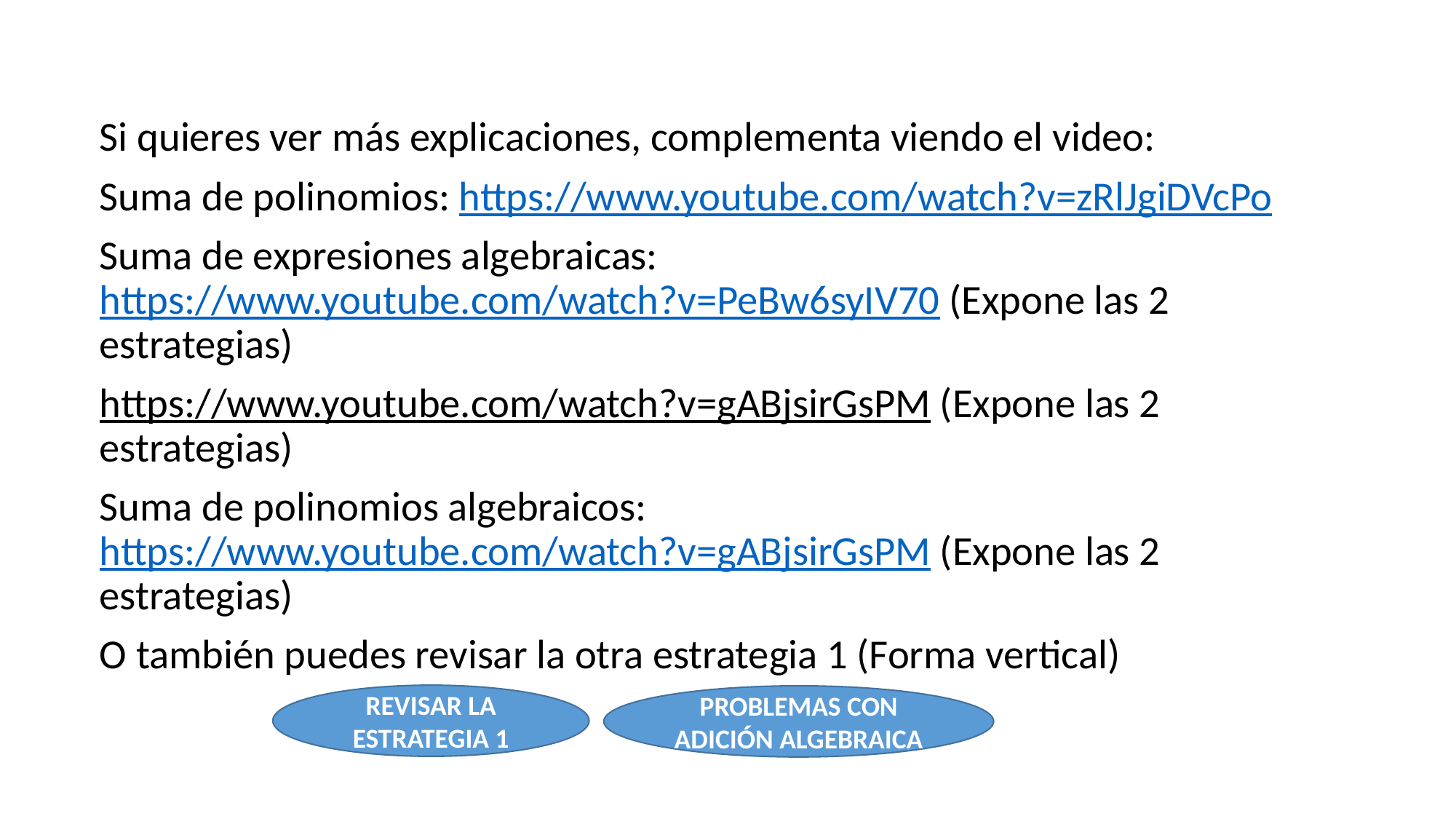

Si quieres ver más explicaciones, complementa viendo el video:
Suma de polinomios: https://www.youtube.com/watch?v=zRlJgiDVcPo
Suma de expresiones algebraicas: https://www.youtube.com/watch?v=PeBw6syIV70 (Expone las 2 estrategias)
https://www.youtube.com/watch?v=gABjsirGsPM (Expone las 2 estrategias)
Suma de polinomios algebraicos: https://www.youtube.com/watch?v=gABjsirGsPM (Expone las 2 estrategias)
O también puedes revisar la otra estrategia 1 (Forma vertical)

REVISAR LA ESTRATEGIA 1
PROBLEMAS CON ADICIÓN ALGEBRAICA